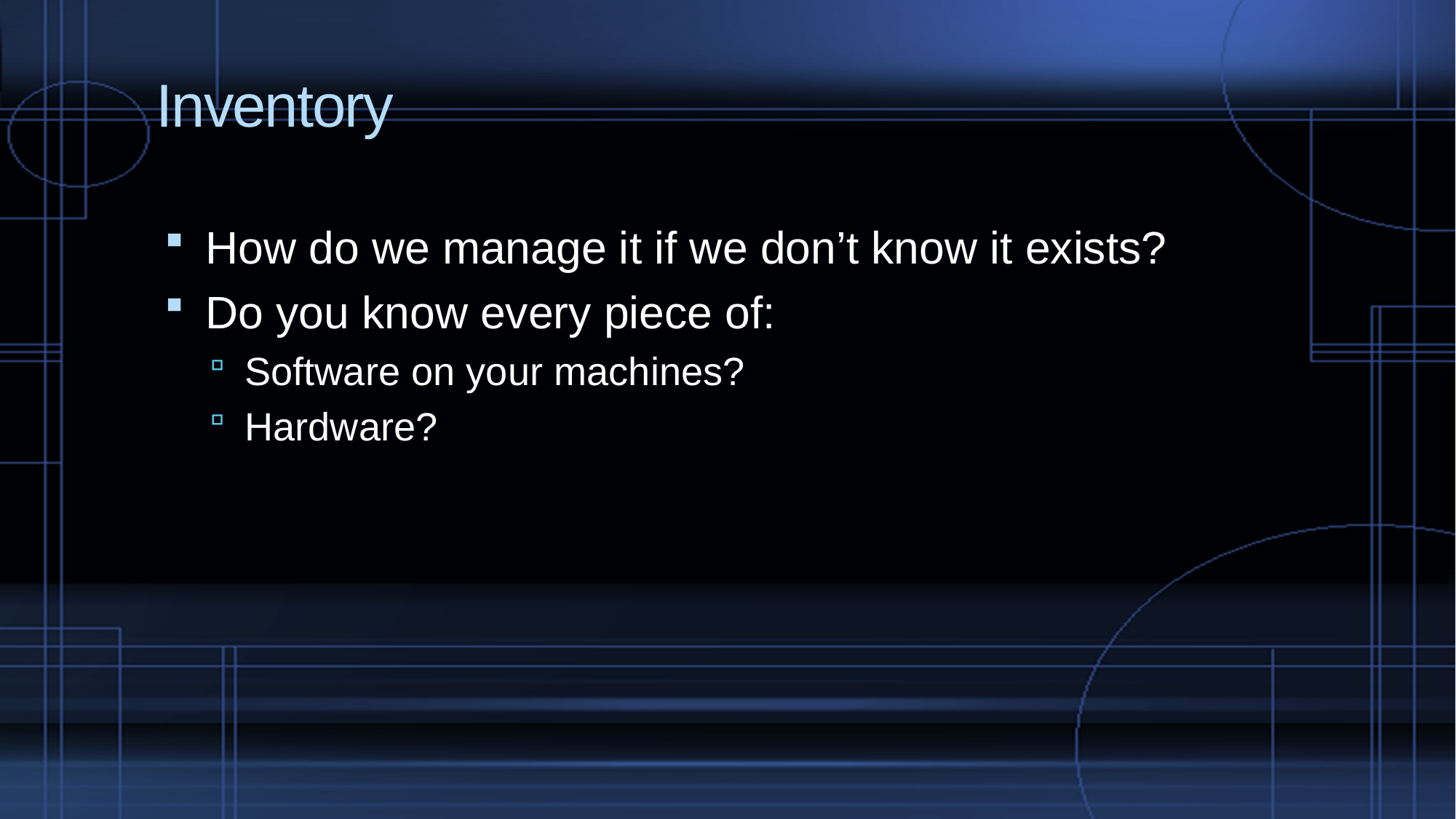

# Inventory
How do we manage it if we don’t know it exists?
Do you know every piece of:
Software on your machines?
Hardware?